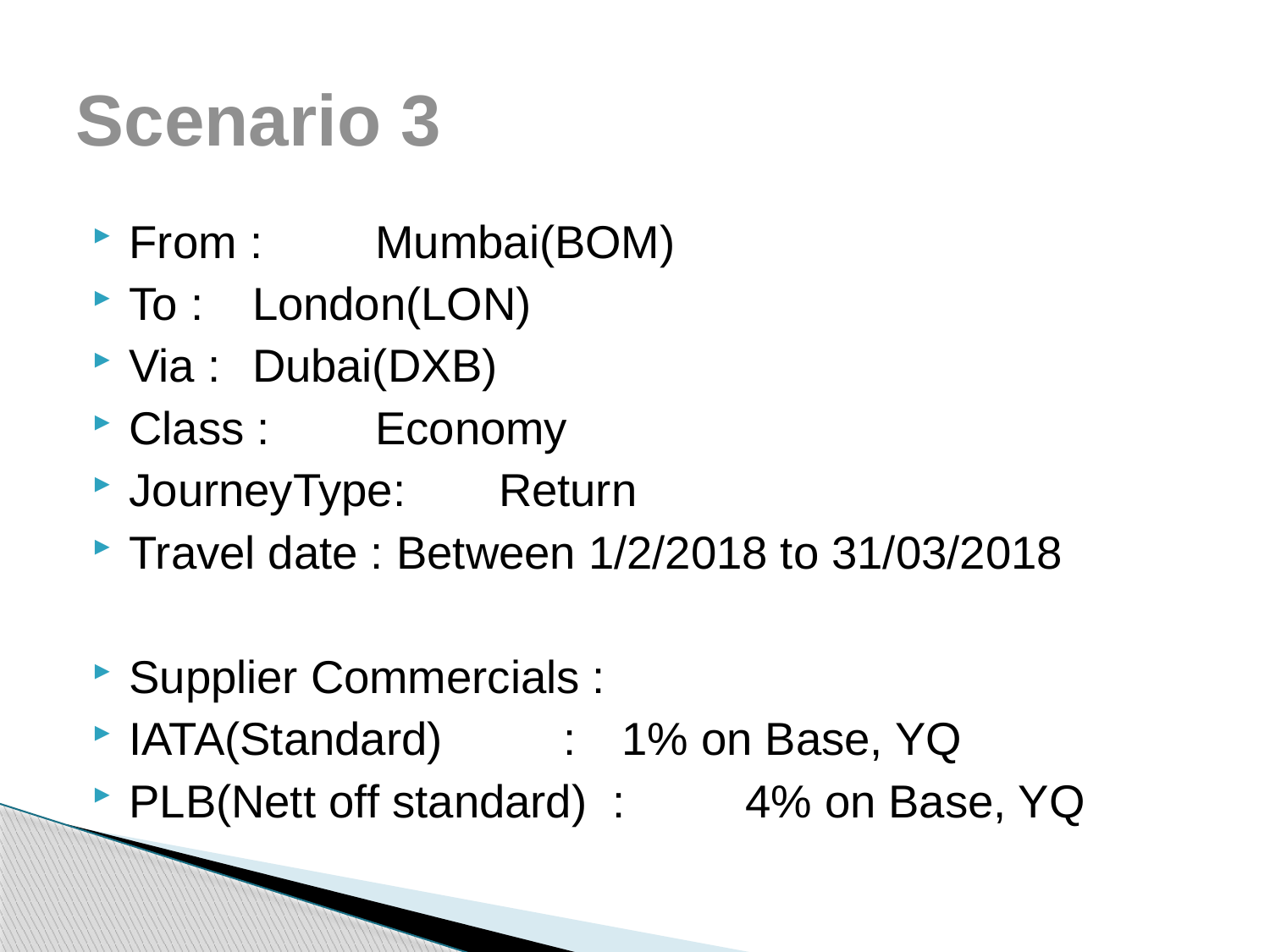

# Scenario 3
From :	Mumbai(BOM)
To :	London(LON)
Via :	Dubai(DXB)
Class :	Economy
JourneyType:	Return
Travel date : Between 1/2/2018 to 31/03/2018

Supplier Commercials :
IATA(Standard) 	     :	1% on Base, YQ
PLB(Nett off standard)  :	4% on Base, YQ